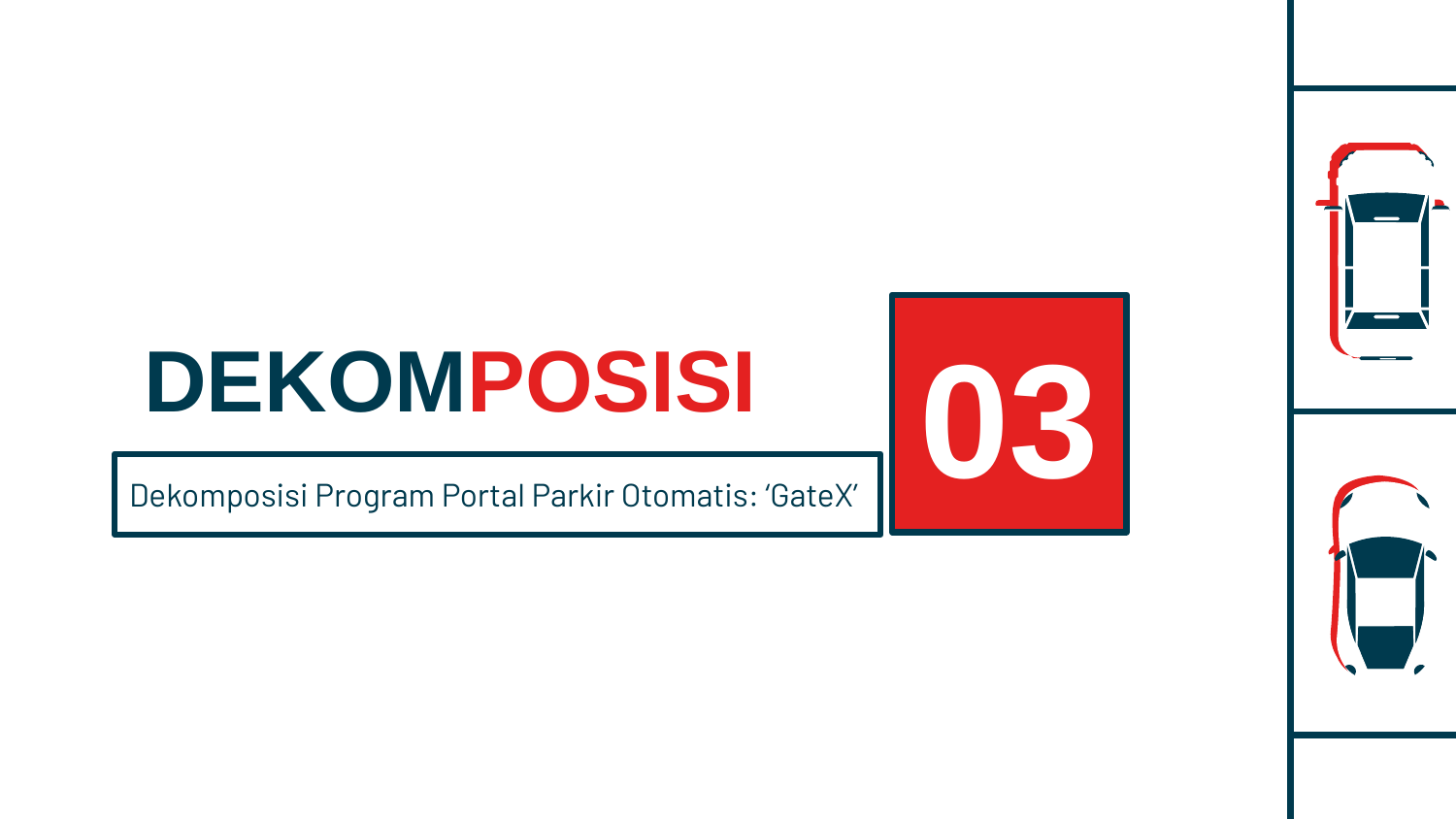

03
# DEKOMPOSISI
Dekomposisi Program Portal Parkir Otomatis: ‘GateX’